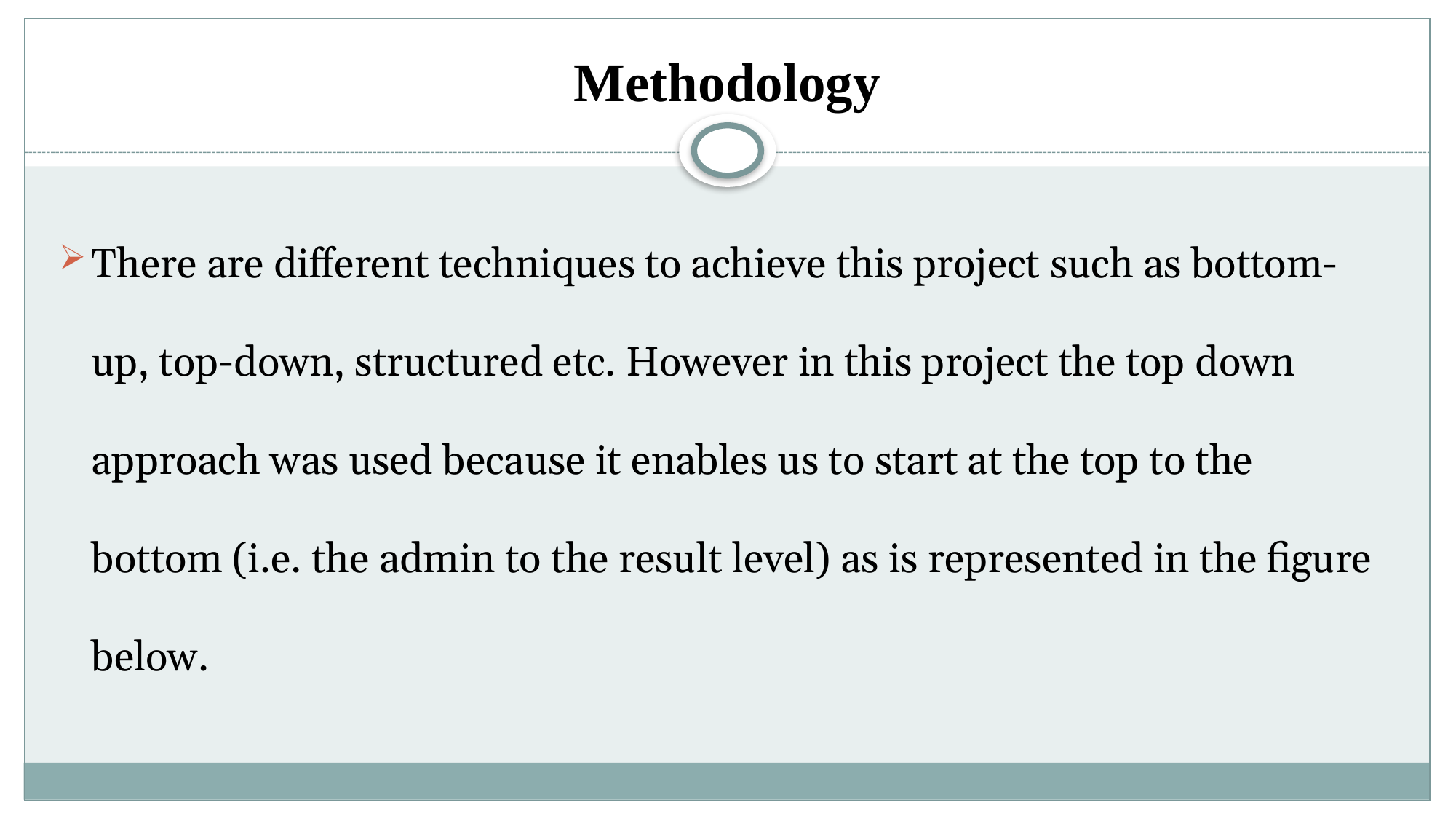

# Methodology
There are different techniques to achieve this project such as bottom-up, top-down, structured etc. However in this project the top down approach was used because it enables us to start at the top to the bottom (i.e. the admin to the result level) as is represented in the figure below.